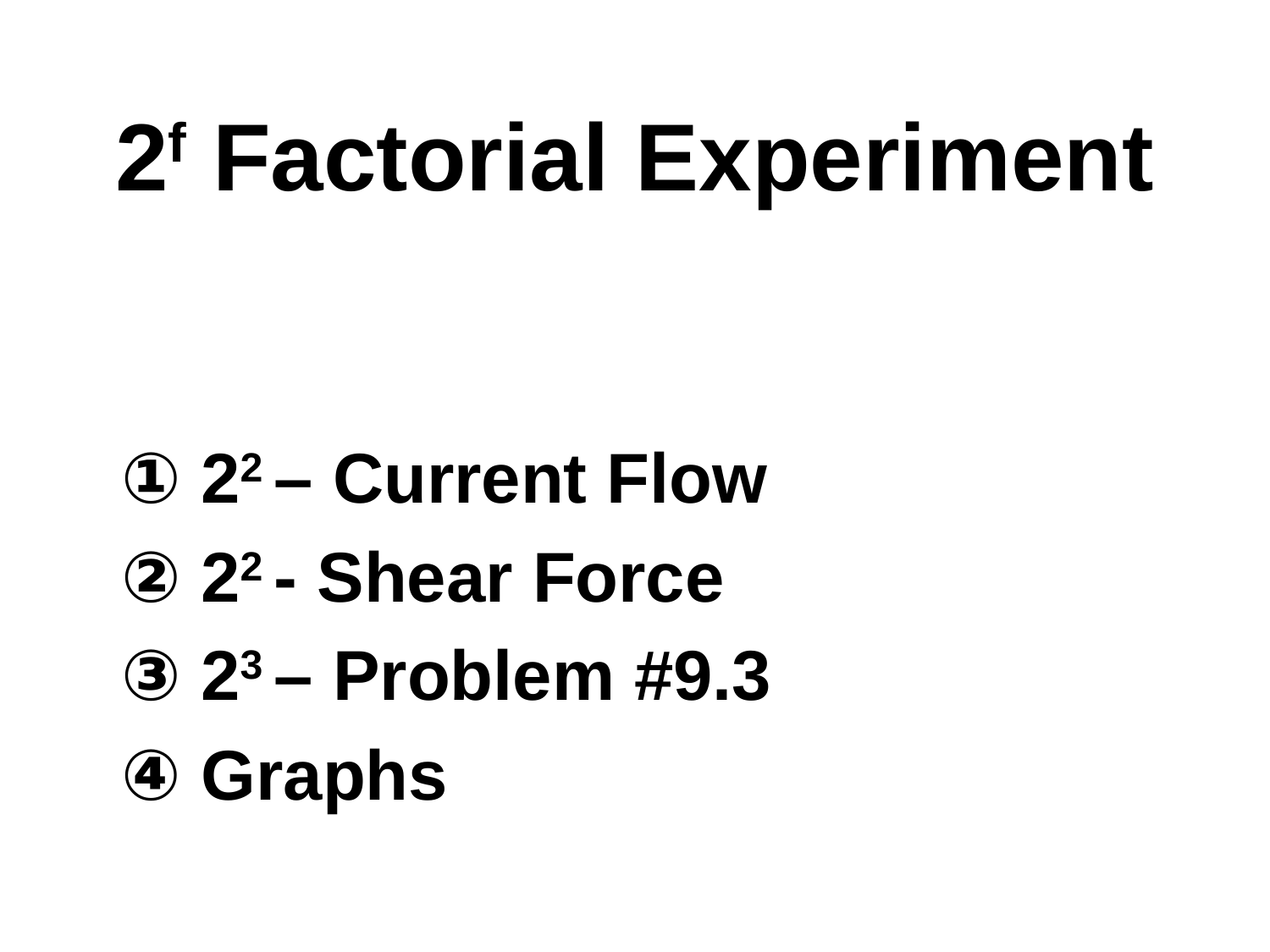

2f Factorial Experiment
① 22 – Current Flow
② 22 - Shear Force
③ 23 – Problem #9.3
④ Graphs